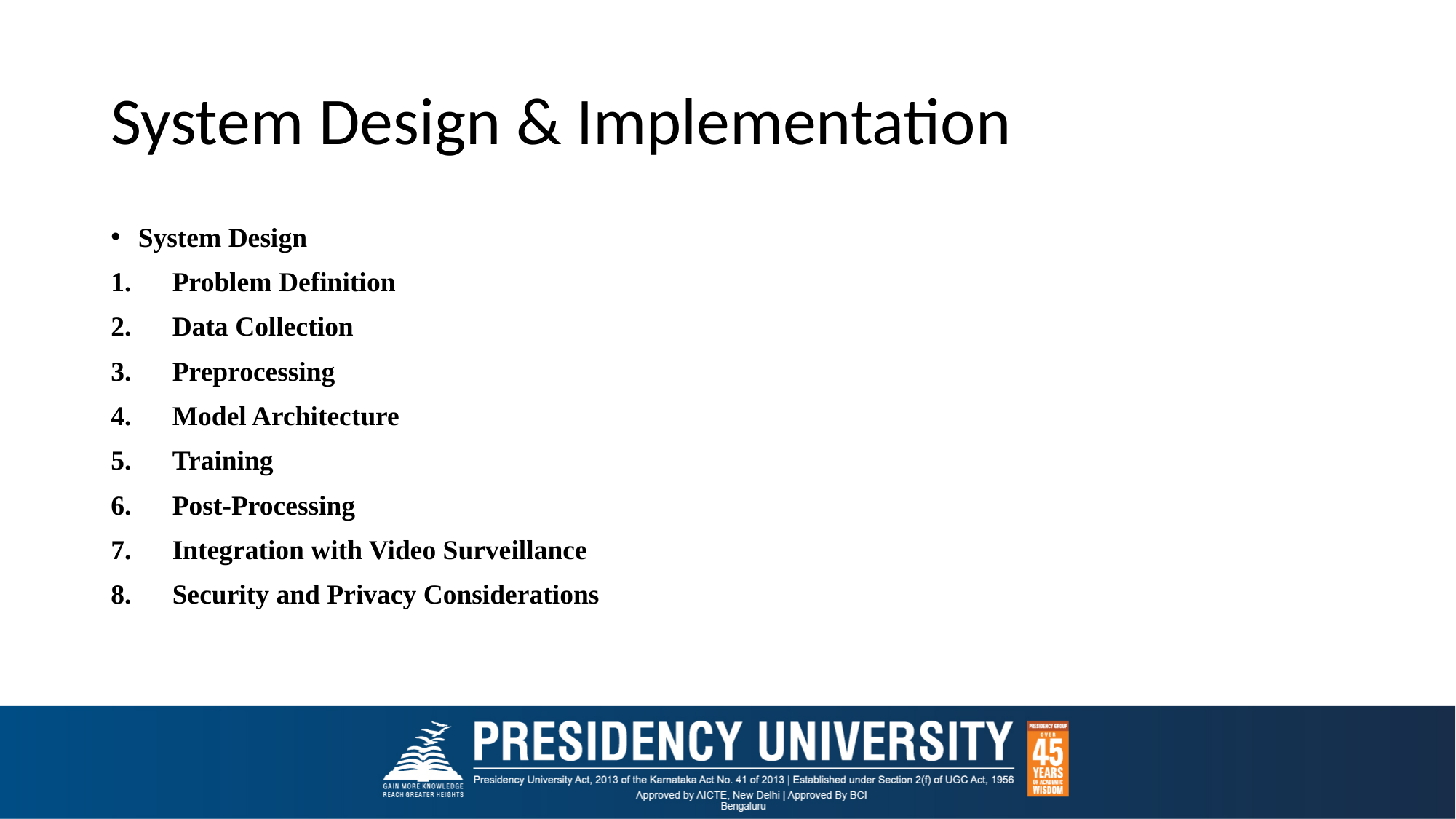

# System Design & Implementation
System Design
Problem Definition
Data Collection
Preprocessing
Model Architecture
Training
Post-Processing
Integration with Video Surveillance
Security and Privacy Considerations